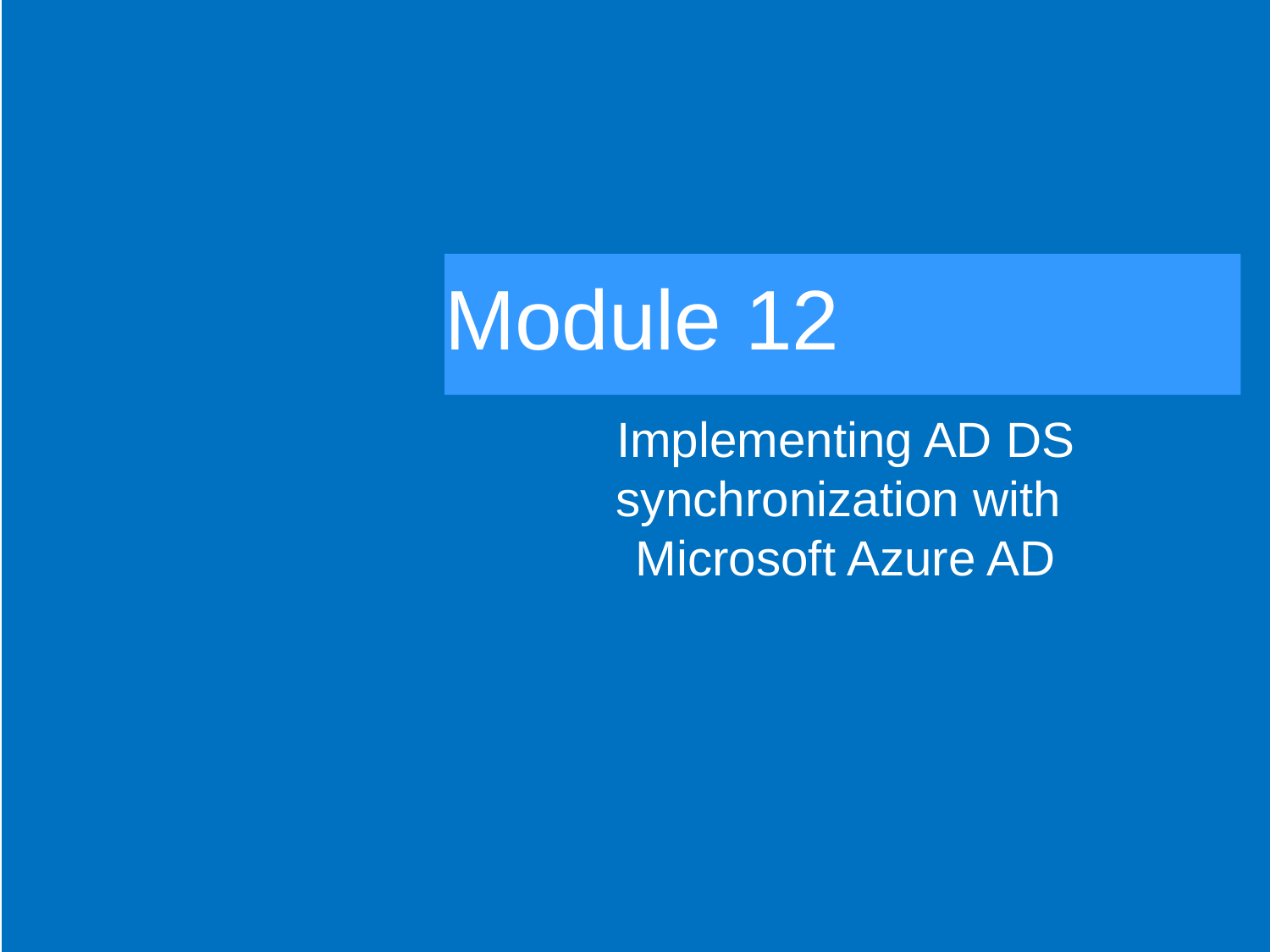

# Module 12
Implementing AD DS synchronization with
Microsoft Azure AD